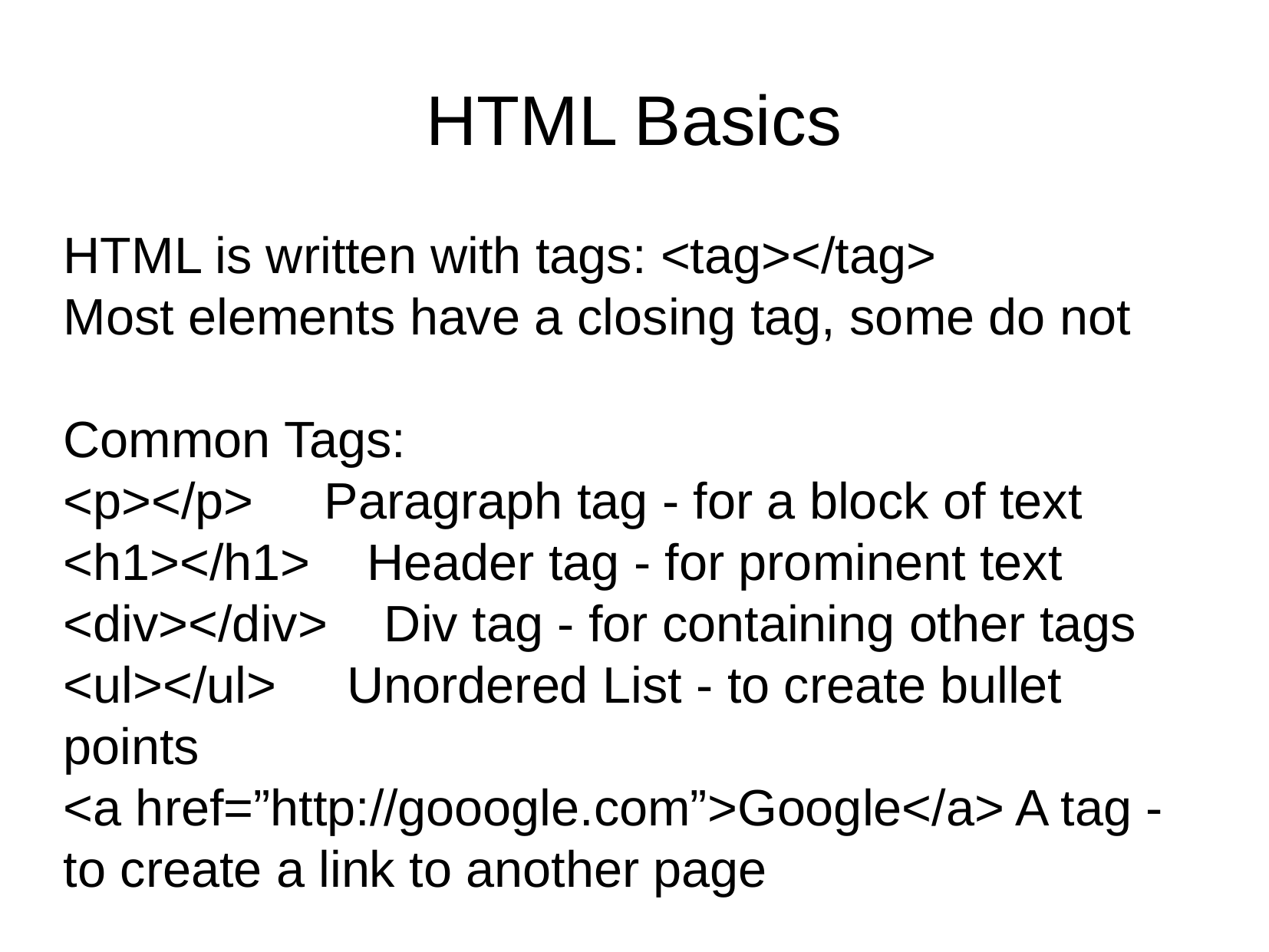

HTML Basics
HTML is written with tags: <tag></tag>
Most elements have a closing tag, some do not

Common Tags:
<p></p>     Paragraph tag - for a block of text
<h1></h1>    Header tag - for prominent text
<div></div>    Div tag - for containing other tags
<ul></ul>     Unordered List - to create bullet points
<a href=”http://gooogle.com”>Google</a> A tag - to create a link to another page

<img src=”puppy.jpg”> Image tag - for displaying an image
<br> Line break